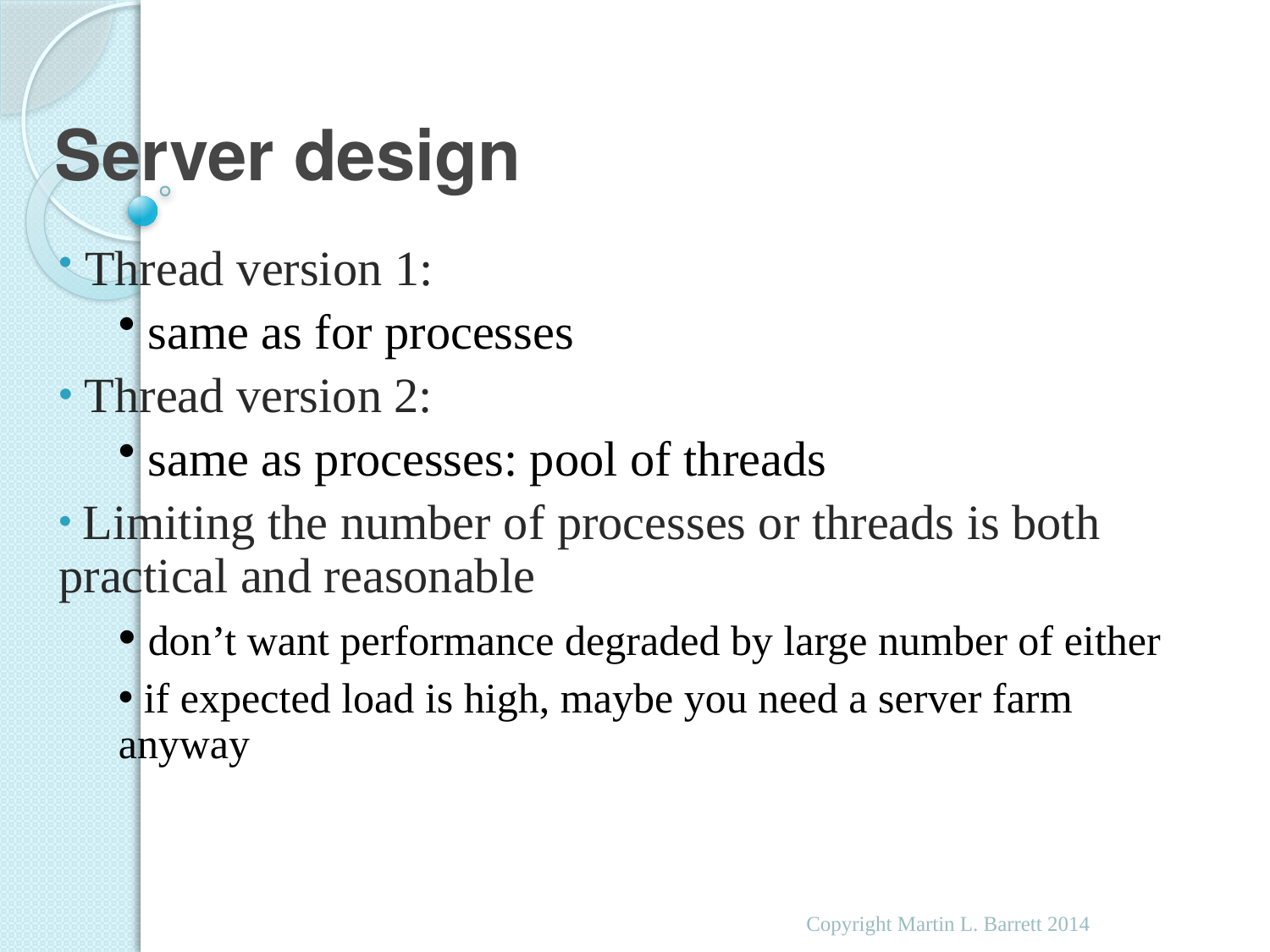

# Server design
 Thread version 1:
 same as for processes
 Thread version 2:
 same as processes: pool of threads
 Limiting the number of processes or threads is both practical and reasonable
 don’t want performance degraded by large number of either
 if expected load is high, maybe you need a server farm anyway

Copyright Martin L. Barrett 2014